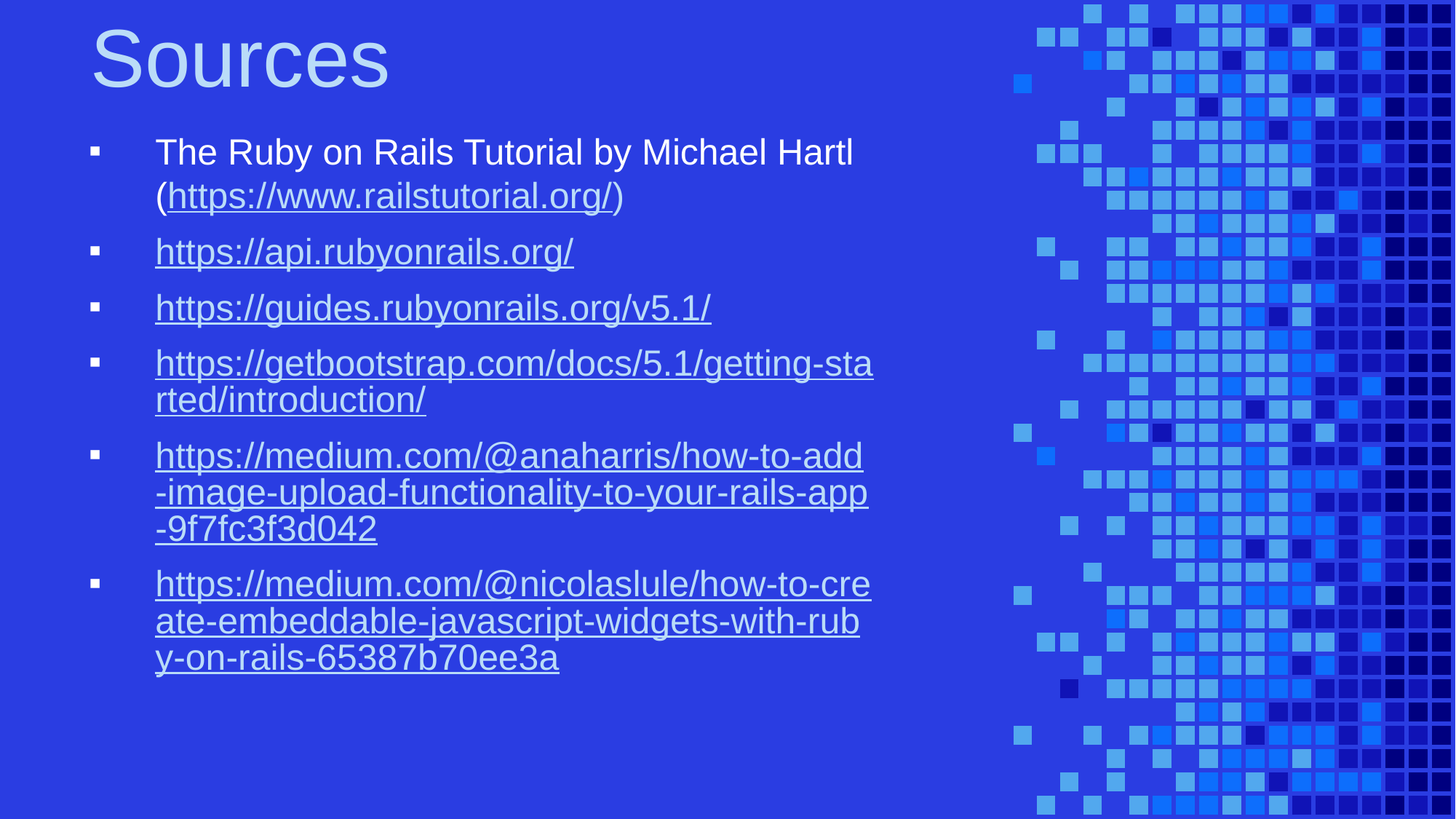

Sources

The Ruby on Rails Tutorial by Michael Hartl (https://www.railstutorial.org/)
https://api.rubyonrails.org/
https://guides.rubyonrails.org/v5.1/
https://getbootstrap.com/docs/5.1/getting-started/introduction/
https://medium.com/@anaharris/how-to-add-image-upload-functionality-to-your-rails-app-9f7fc3f3d042
https://medium.com/@nicolaslule/how-to-create-embeddable-javascript-widgets-with-ruby-on-rails-65387b70ee3a